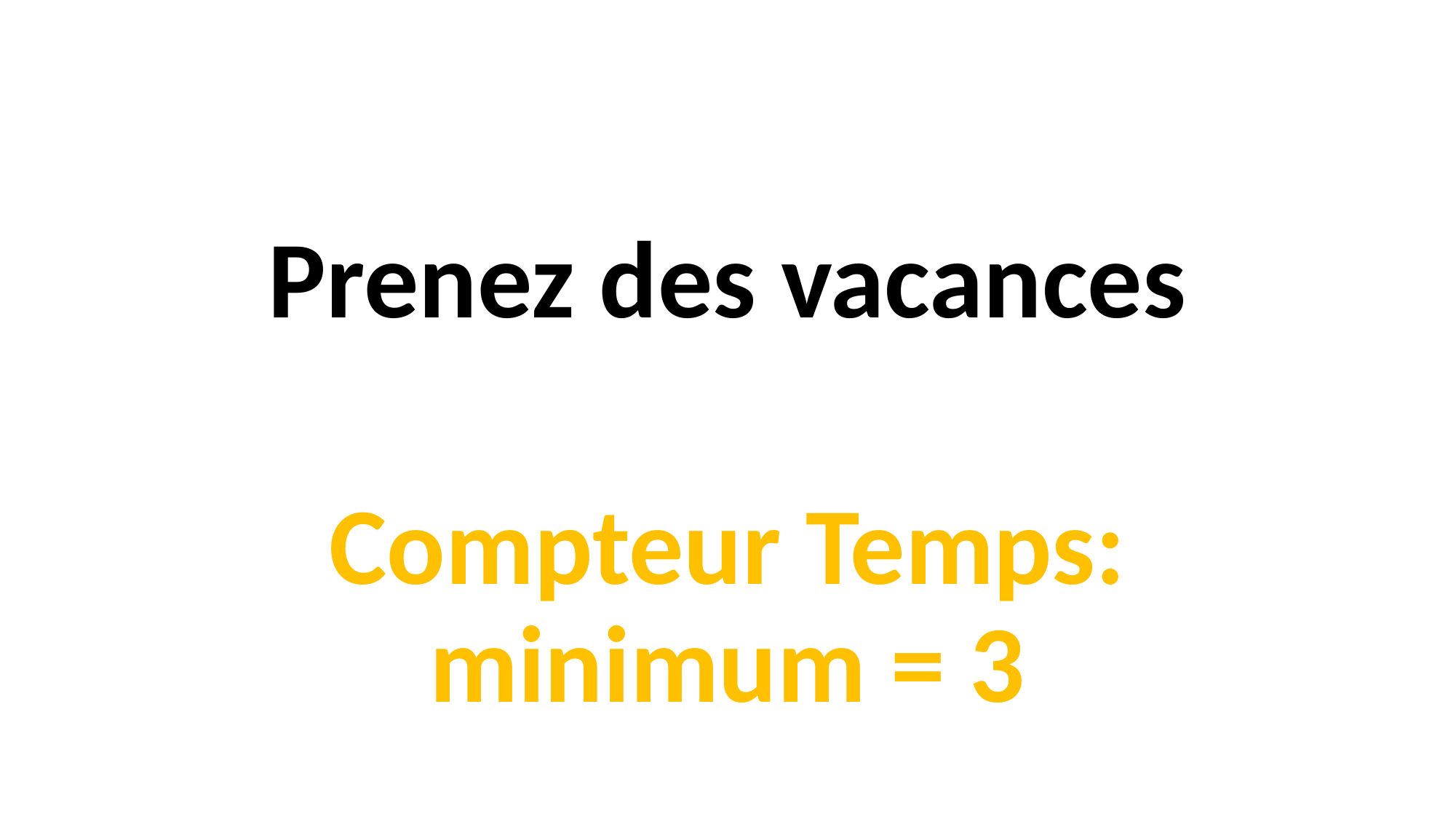

Prenez des vacances

Compteur Temps:
minimum = 3